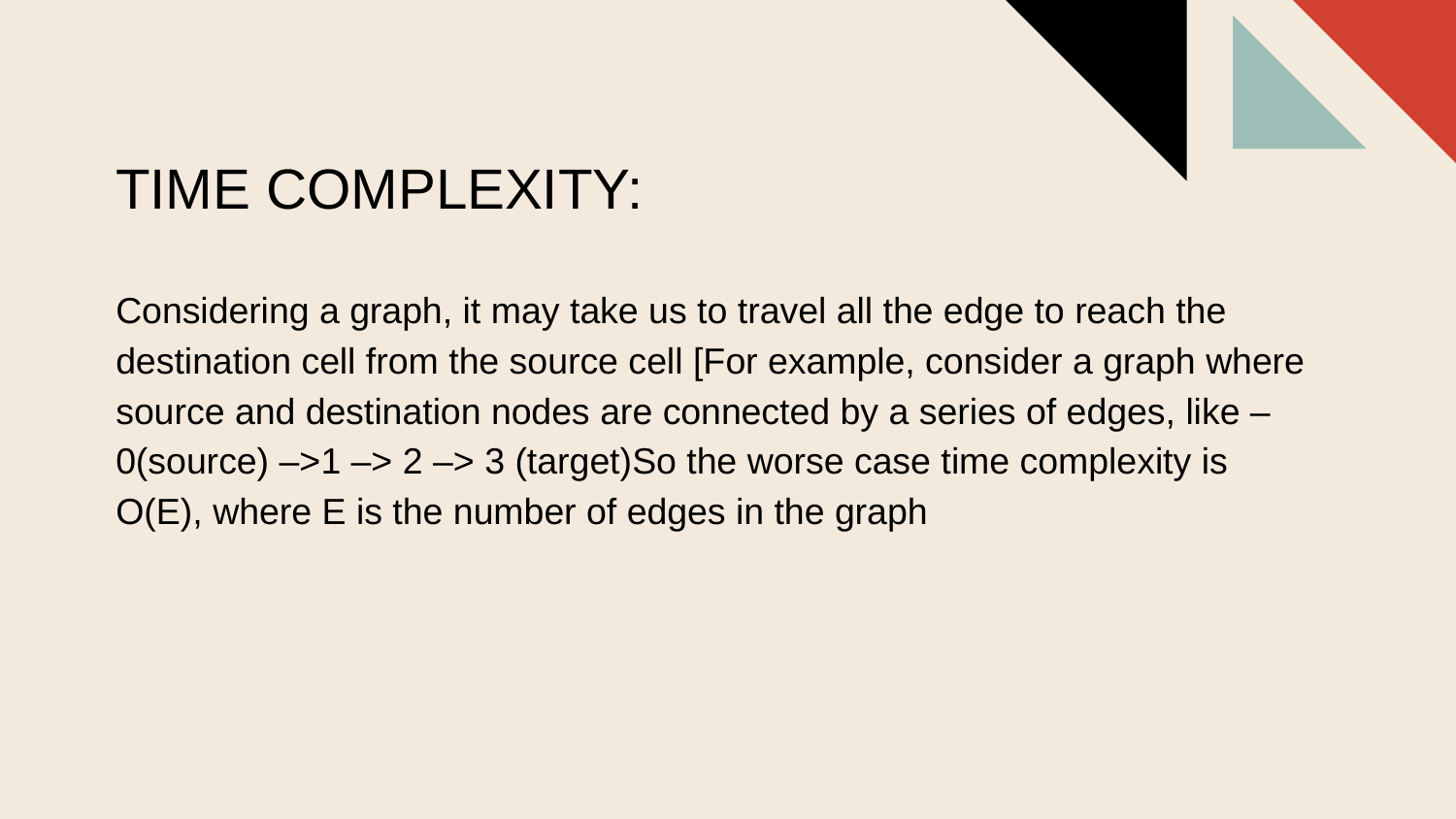

# TIME COMPLEXITY:
Considering a graph, it may take us to travel all the edge to reach the destination cell from the source cell [For example, consider a graph where source and destination nodes are connected by a series of edges, like – 0(source) –>1 –> 2 –> 3 (target)So the worse case time complexity is O(E), where E is the number of edges in the graph